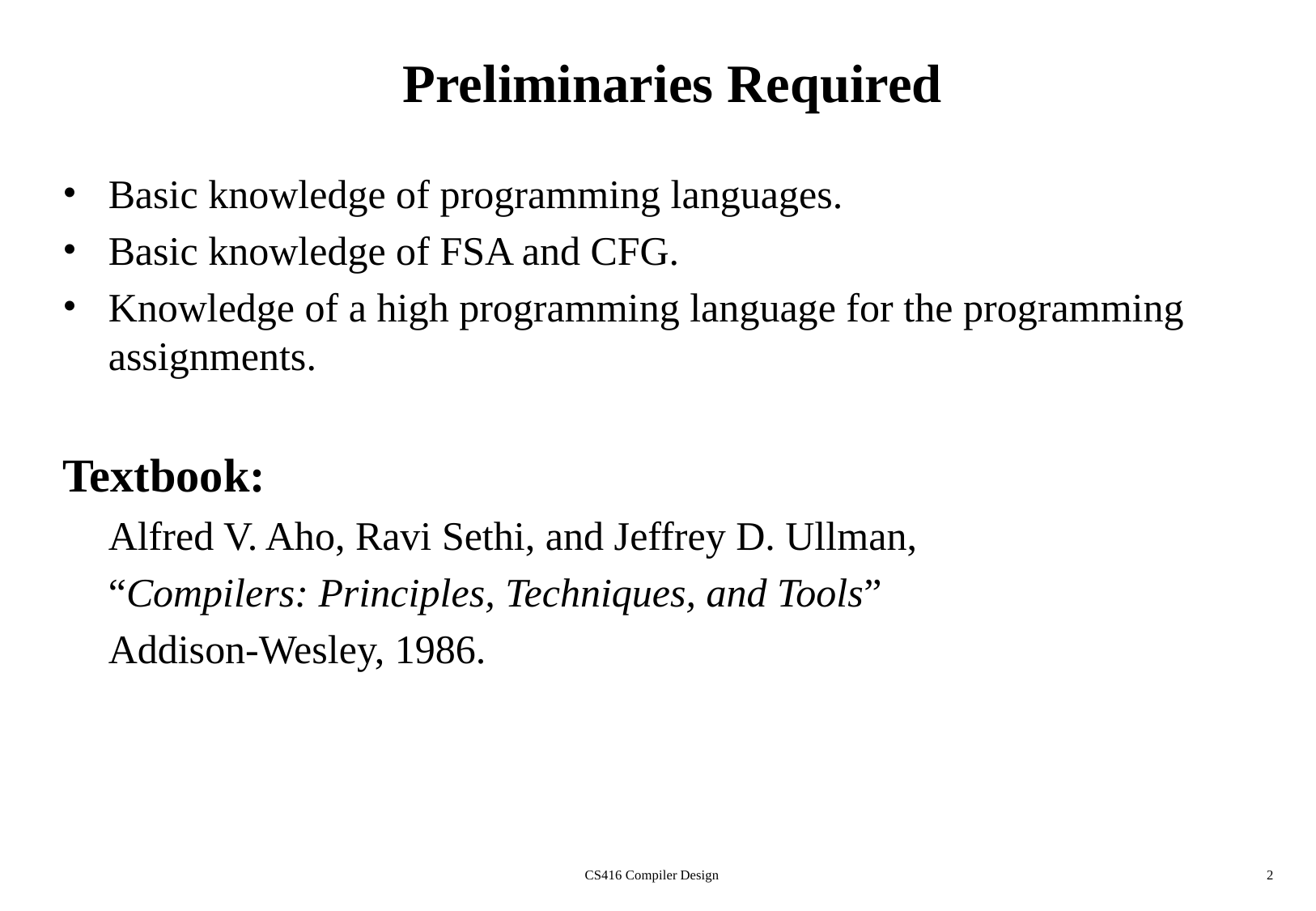

# Preliminaries Required
Basic knowledge of programming languages.
Basic knowledge of FSA and CFG.
Knowledge of a high programming language for the programming assignments.

Textbook:
	Alfred V. Aho, Ravi Sethi, and Jeffrey D. Ullman,
	“Compilers: Principles, Techniques, and Tools”
	Addison-Wesley, 1986.
CS416 Compiler Design
2